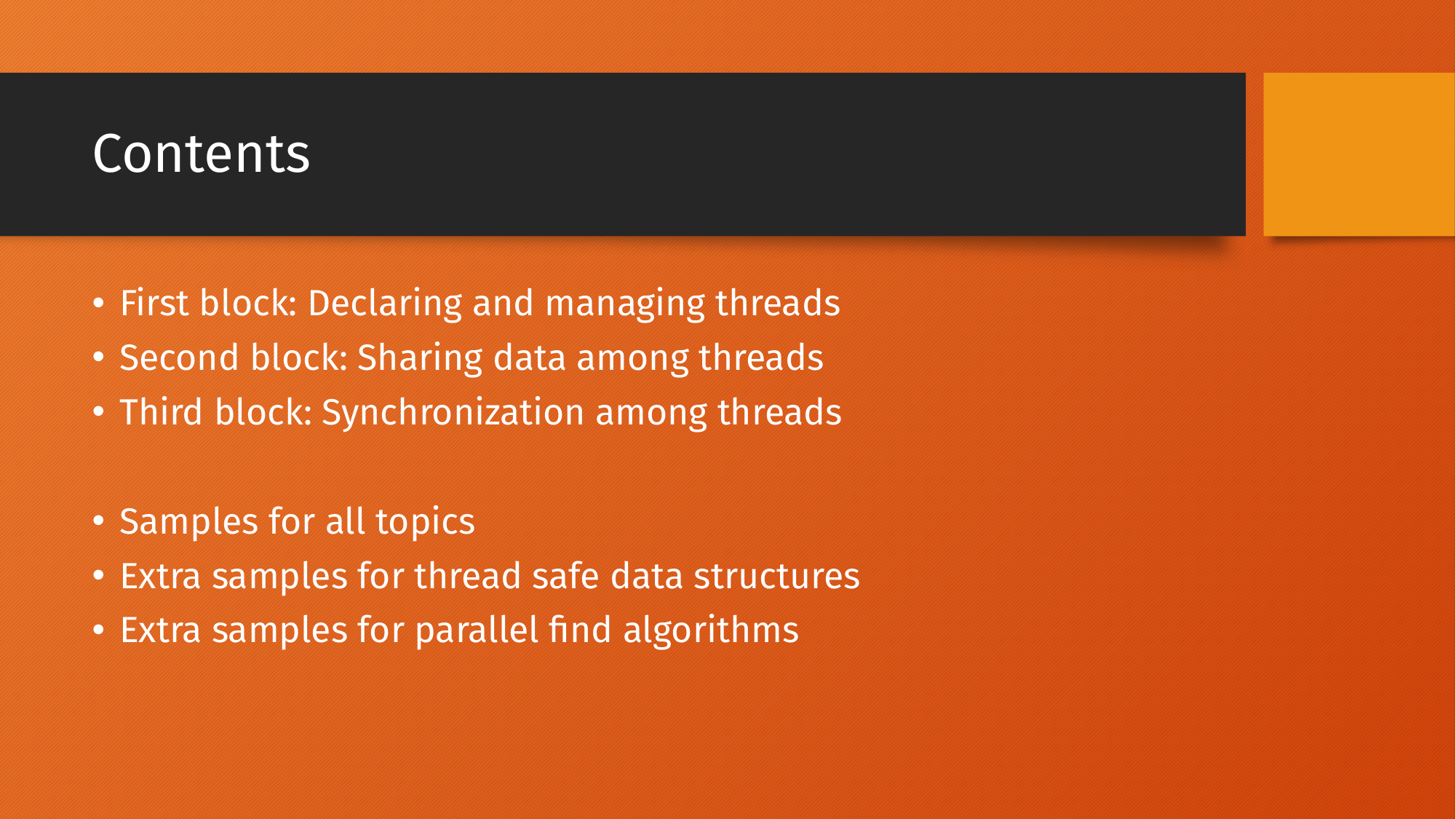

# Contents
First block: Declaring and managing threads
Second block: Sharing data among threads
Third block: Synchronization among threads

Samples for all topics
Extra samples for thread safe data structures
Extra samples for parallel find algorithms